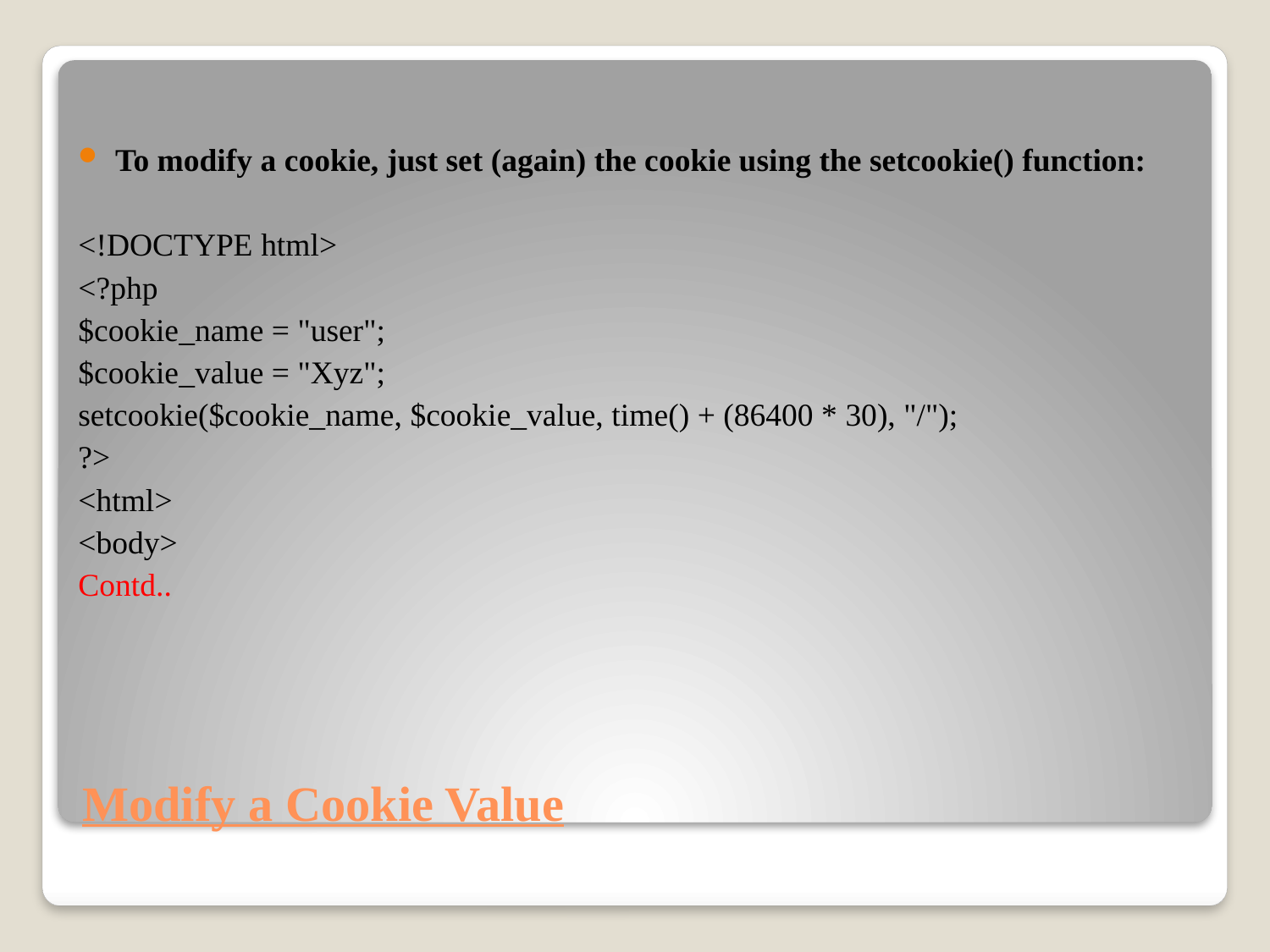

To modify a cookie, just set (again) the cookie using the setcookie() function:

<!DOCTYPE html>
<?php
$cookie_name = "user";
$cookie_value = "Xyz";
setcookie($cookie_name, $cookie_value, time() + (86400 * 30), "/");
?>
<html>
<body>
Contd..

# Modify a Cookie Value